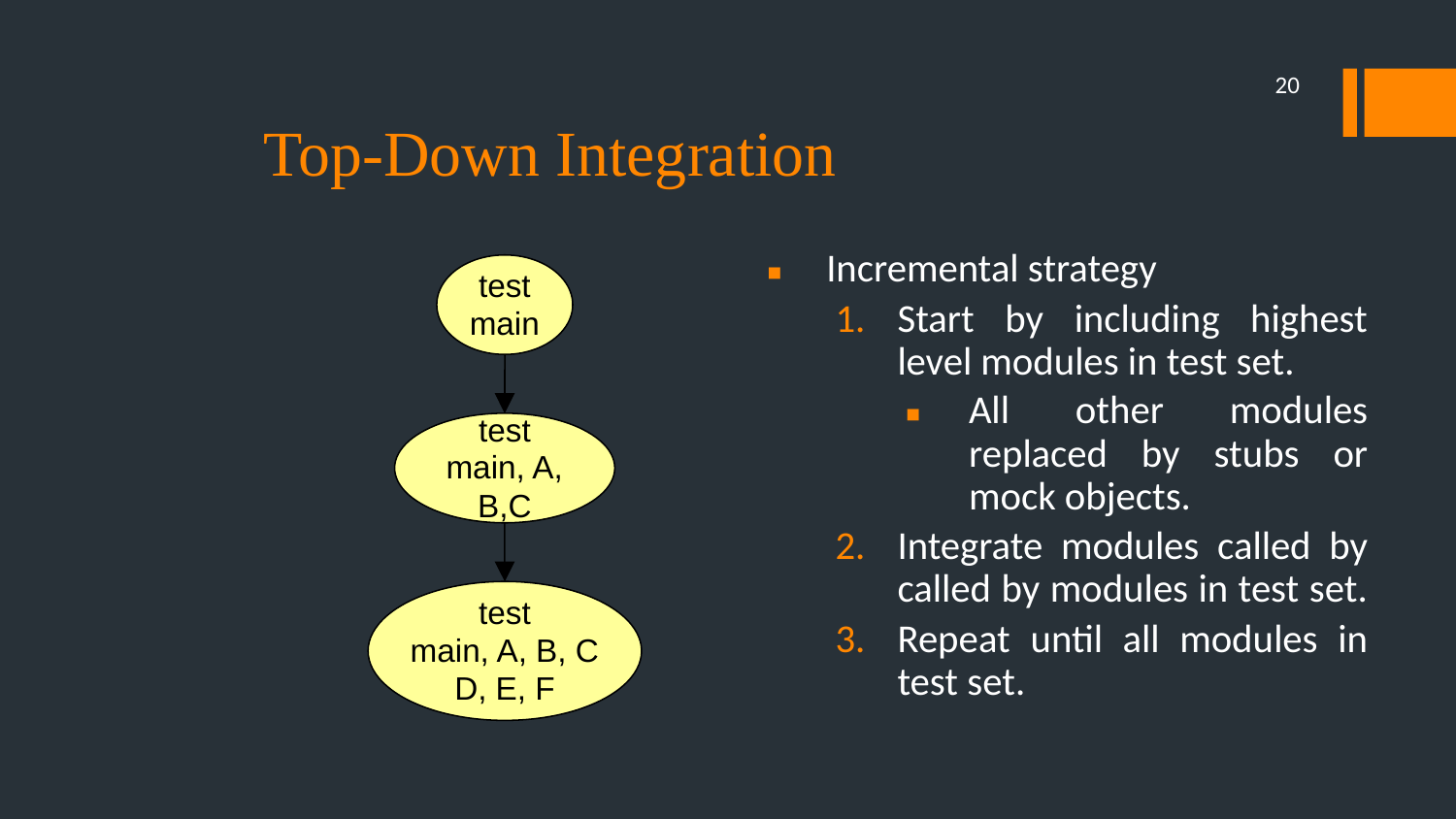

# Top-Down Integration
20
Incremental strategy
Start by including highest level modules in test set.
All other modules replaced by stubs or mock objects.
Integrate modules called by called by modules in test set.
Repeat until all modules in test set.
test
main
test
main, A, B,C
test
main, A, B, C
D, E, F